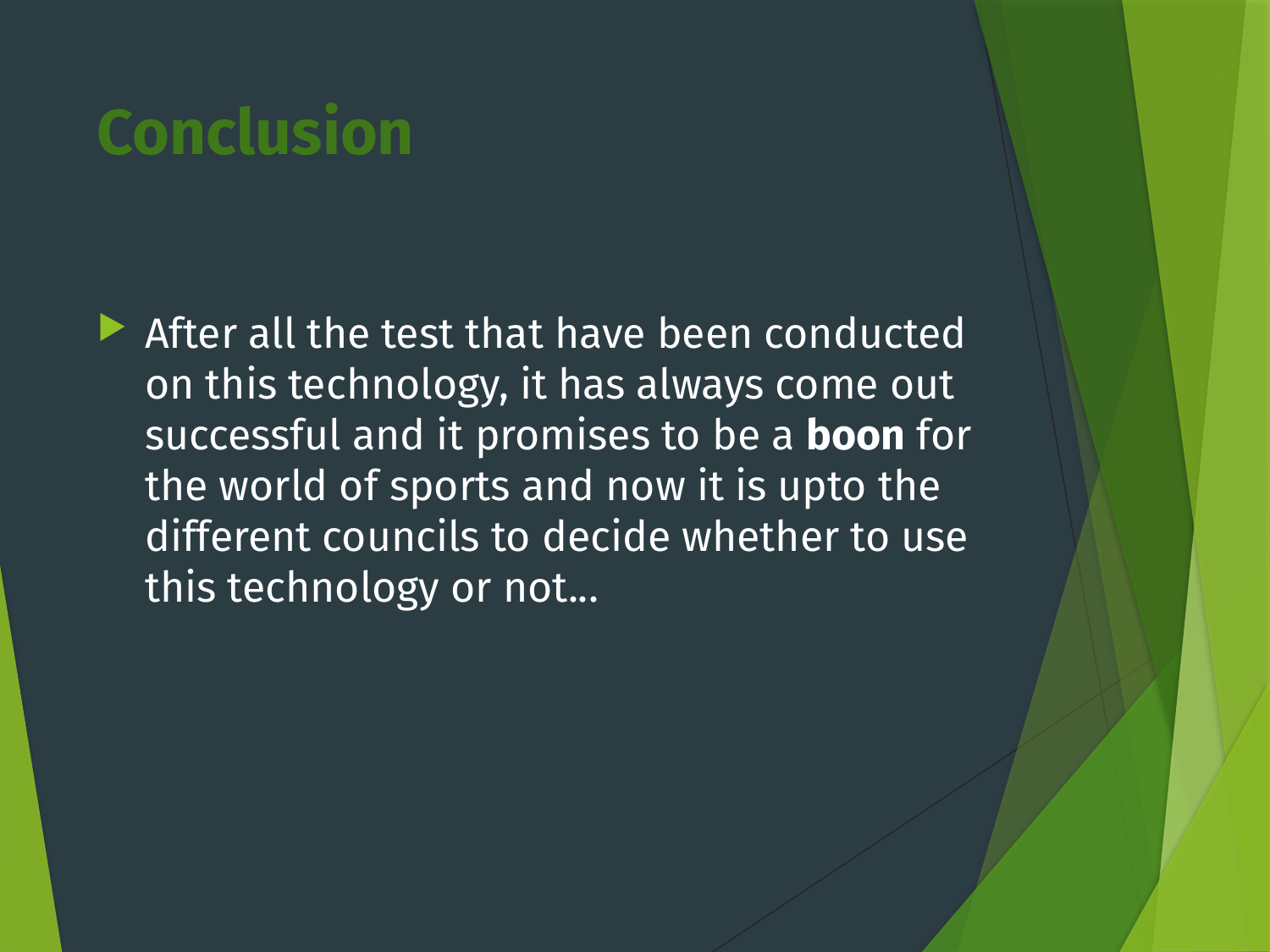

# Conclusion
After all the test that have been conducted on this technology, it has always come out successful and it promises to be a boon for the world of sports and now it is upto the different councils to decide whether to use this technology or not...